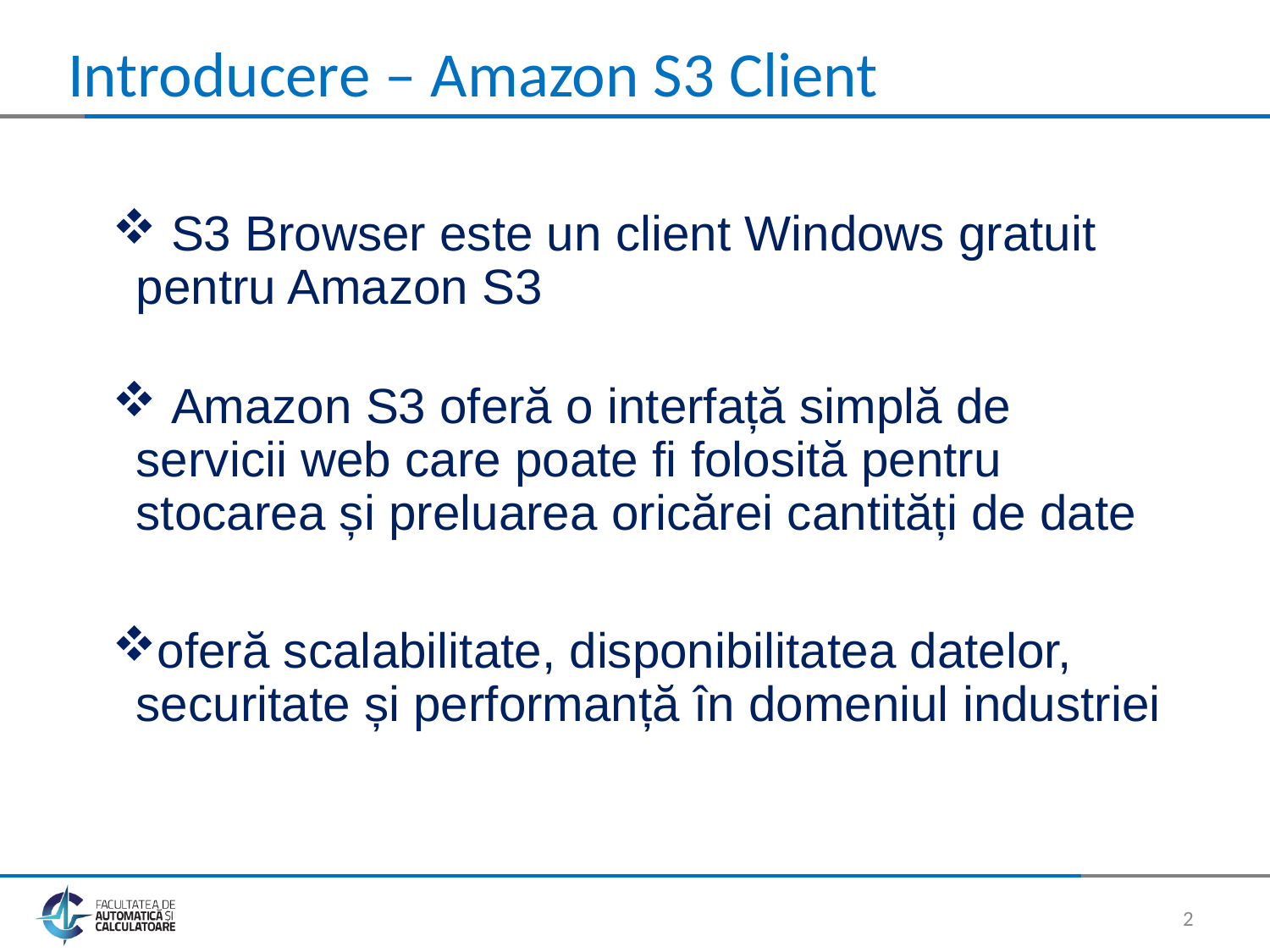

# Introducere – Amazon S3 Client
 S3 Browser este un client Windows gratuit pentru Amazon S3

 Amazon S3 oferă o interfață simplă de servicii web care poate fi folosită pentru stocarea și preluarea oricărei cantități de date

oferă scalabilitate, disponibilitatea datelor, securitate și performanță în domeniul industriei